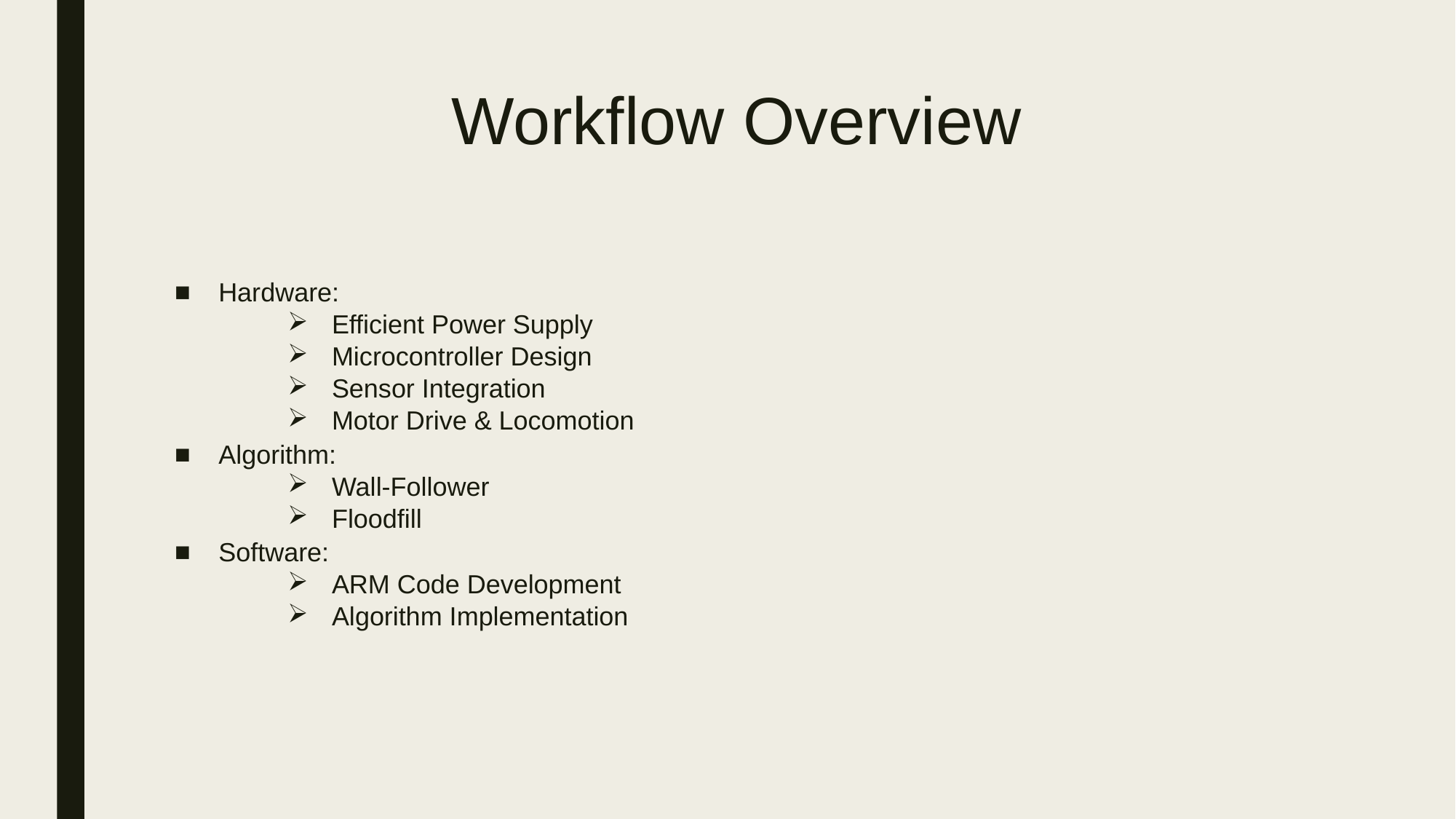

# Workflow Overview
Hardware:
Efficient Power Supply
Microcontroller Design
Sensor Integration
Motor Drive & Locomotion
Algorithm:
Wall-Follower
Floodfill
Software:
ARM Code Development
Algorithm Implementation